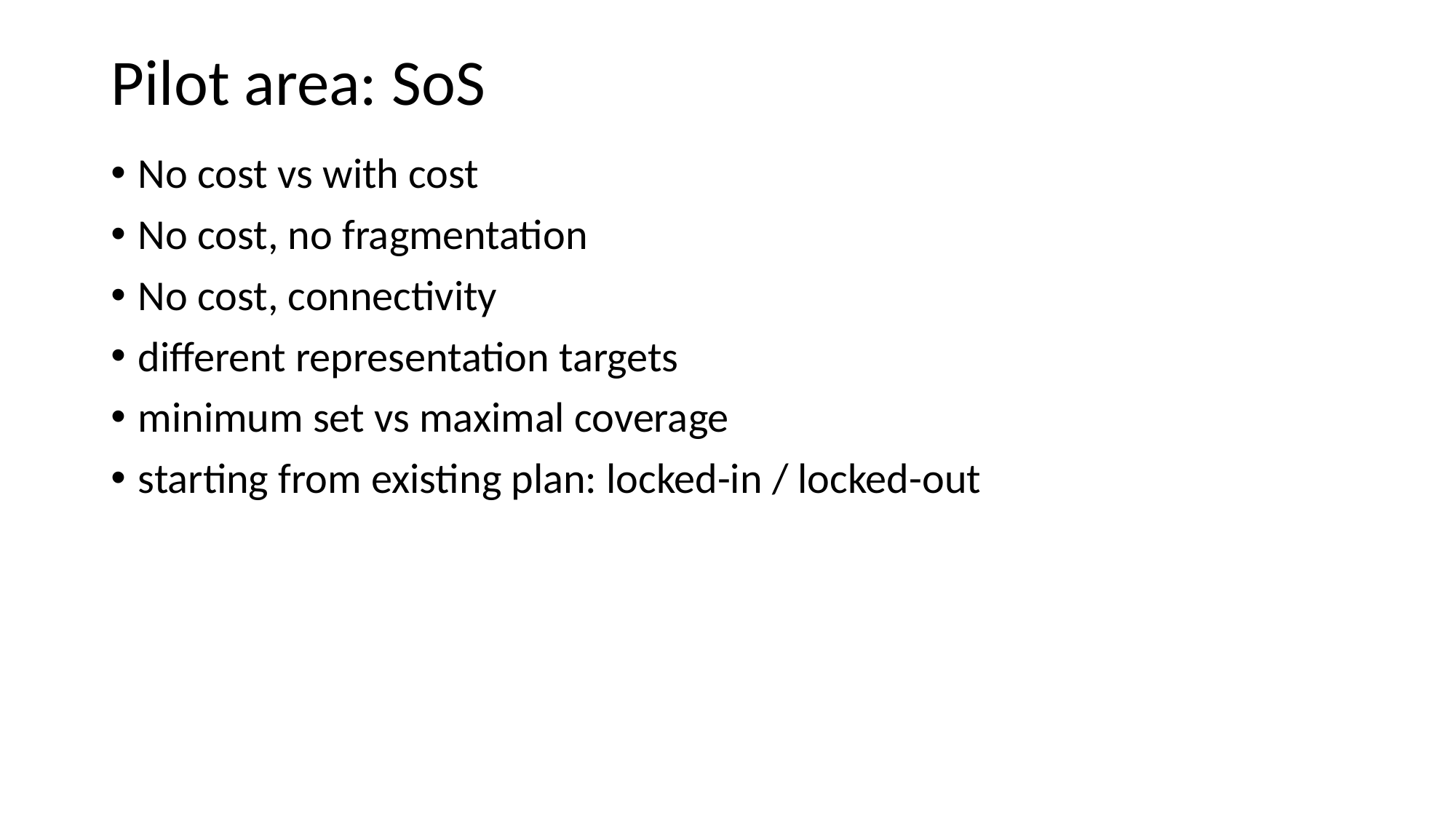

# Pilot area: SoS
No cost vs with cost
No cost, no fragmentation
No cost, connectivity
different representation targets
minimum set vs maximal coverage
starting from existing plan: locked-in / locked-out